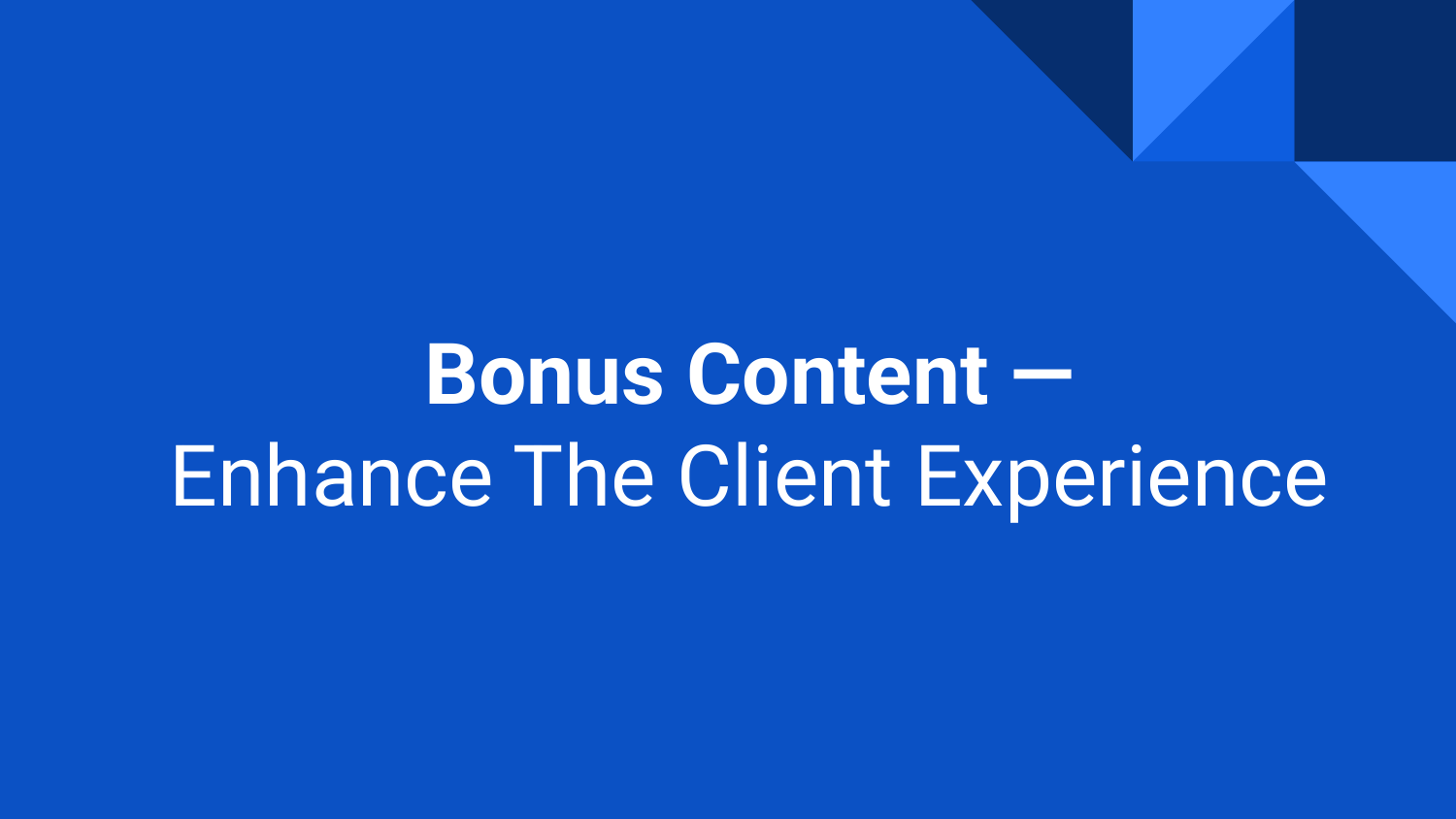

# Bonus Content —
Enhance The Client Experience